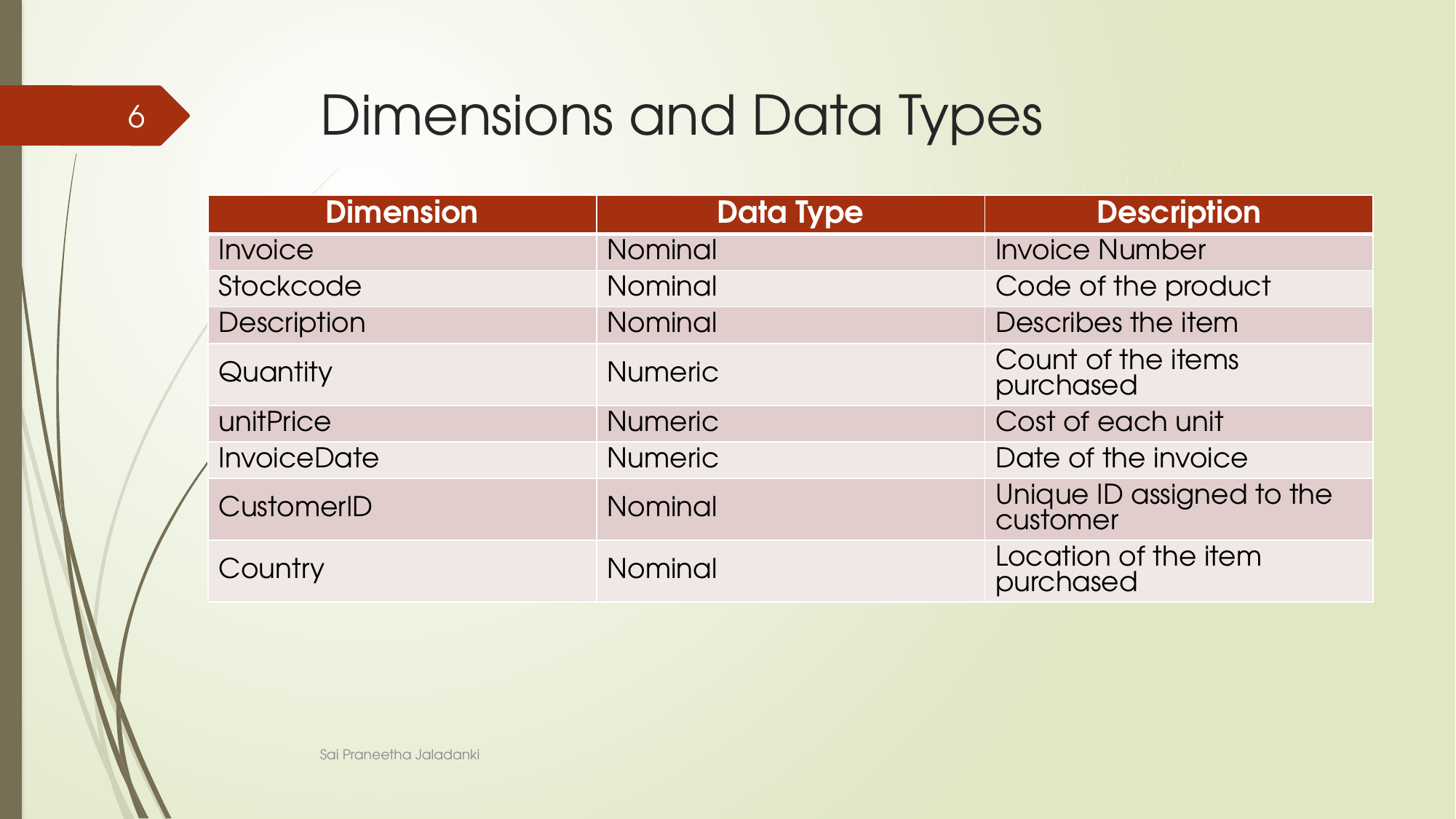

# Dimensions and Data Types
6
| Dimension | Data Type | Description |
| --- | --- | --- |
| Invoice | Nominal | Invoice Number |
| Stockcode | Nominal | Code of the product |
| Description | Nominal | Describes the item |
| Quantity | Numeric | Count of the items purchased |
| unitPrice | Numeric | Cost of each unit |
| InvoiceDate | Numeric | Date of the invoice |
| CustomerID | Nominal | Unique ID assigned to the customer |
| Country | Nominal | Location of the item purchased |
Sai Praneetha Jaladanki